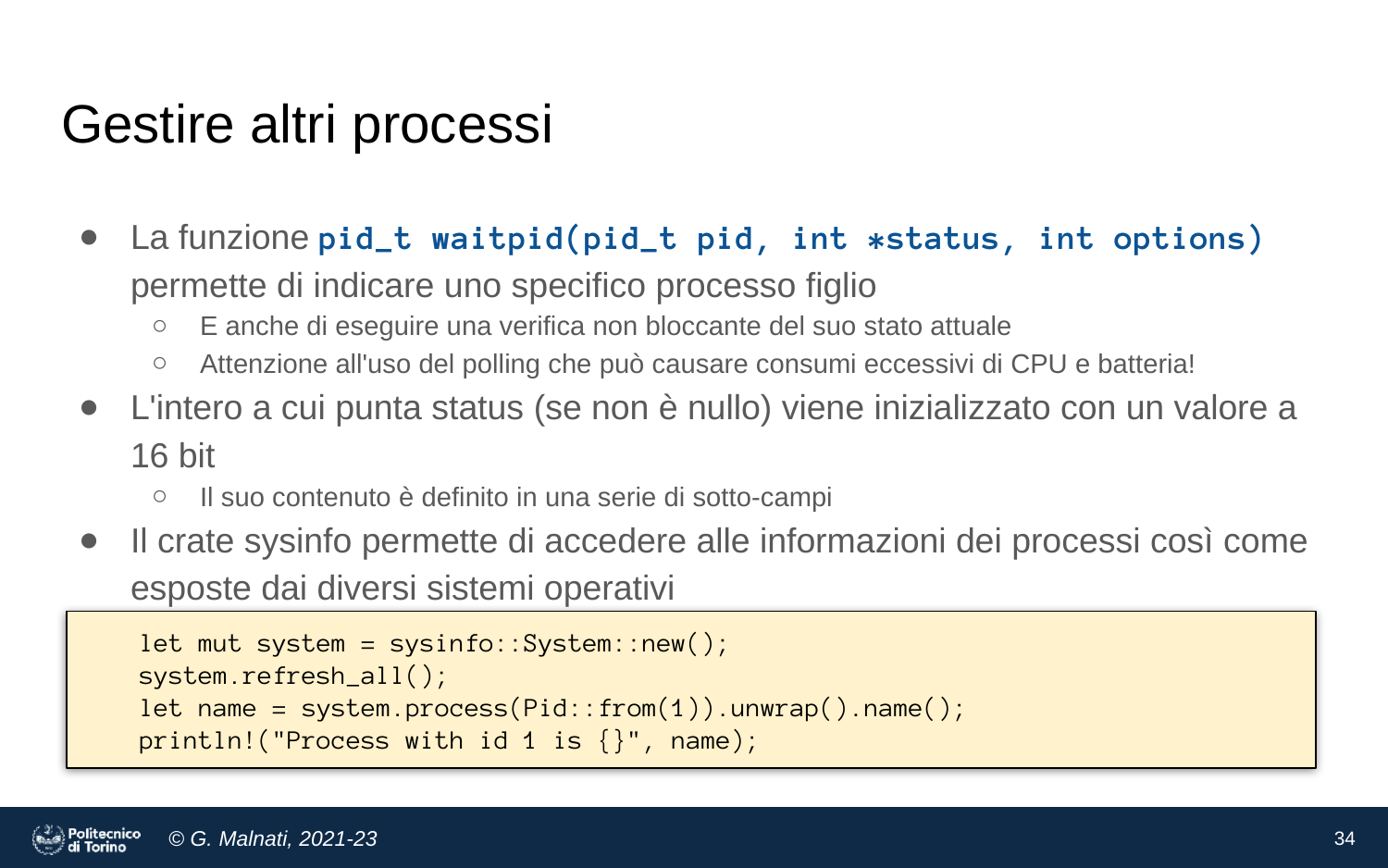

# Gestire altri processi
La funzione pid_t waitpid(pid_t pid, int *status, int options) permette di indicare uno specifico processo figlio
E anche di eseguire una verifica non bloccante del suo stato attuale
Attenzione all'uso del polling che può causare consumi eccessivi di CPU e batteria!
L'intero a cui punta status (se non è nullo) viene inizializzato con un valore a 16 bit
Il suo contenuto è definito in una serie di sotto-campi
Il crate sysinfo permette di accedere alle informazioni dei processi così come esposte dai diversi sistemi operativi
    let mut system = sysinfo::System::new();
    system.refresh_all();
    let name = system.process(Pid::from(1)).unwrap().name();
    println!("Process with id 1 is {}", name);
34